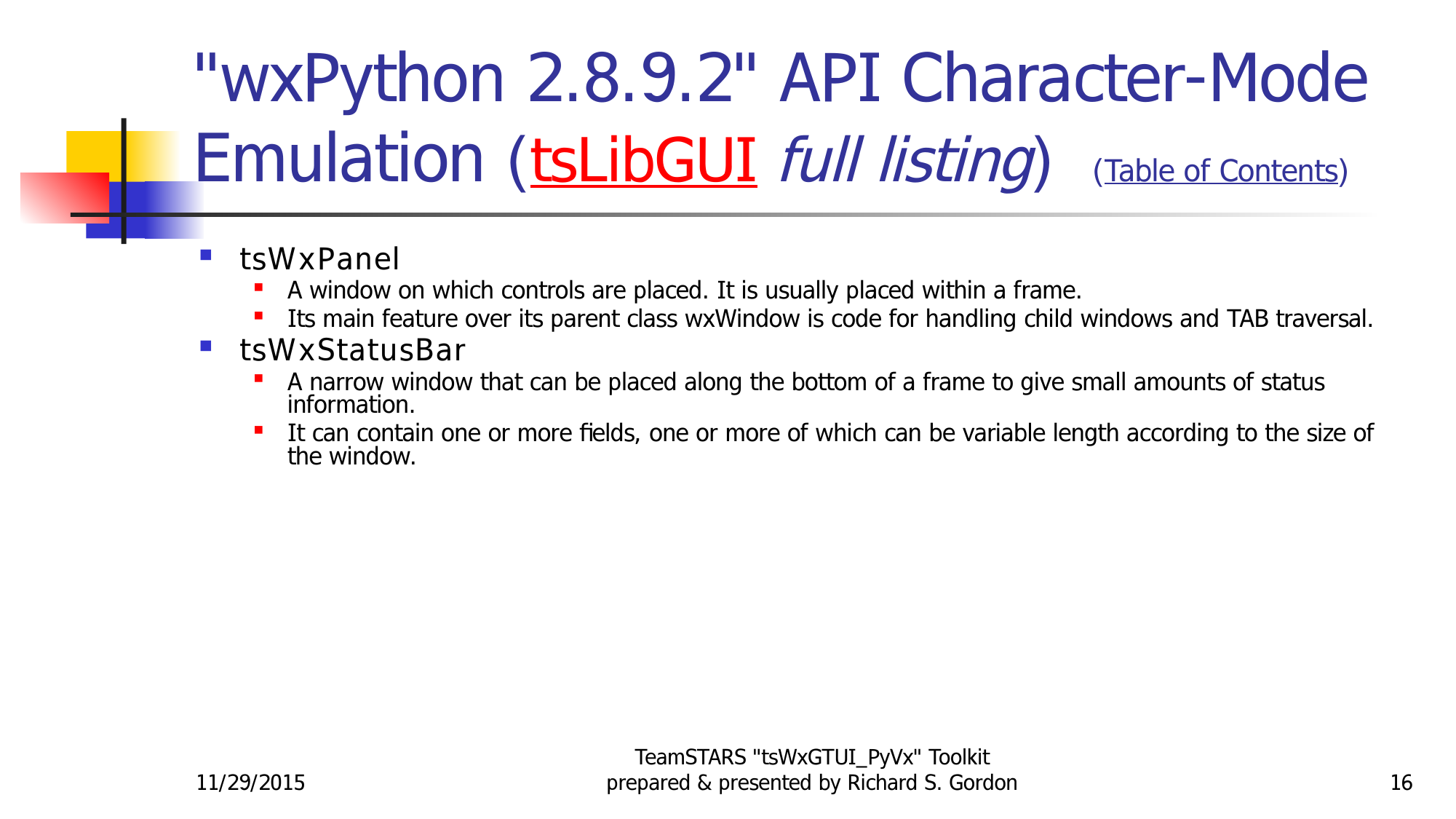

# "wxPython 2.8.9.2" API Character-Mode Emulation (tsLibGUI full listing)  (Table of Contents)
tsWxPanel
A window on which controls are placed. It is usually placed within a frame.
Its main feature over its parent class wxWindow is code for handling child windows and TAB traversal.
tsWxStatusBar
A narrow window that can be placed along the bottom of a frame to give small amounts of status information.
It can contain one or more fields, one or more of which can be variable length according to the size of the window.

11/29/2015
TeamSTARS "tsWxGTUI_PyVx" Toolkit prepared & presented by Richard S. Gordon
16